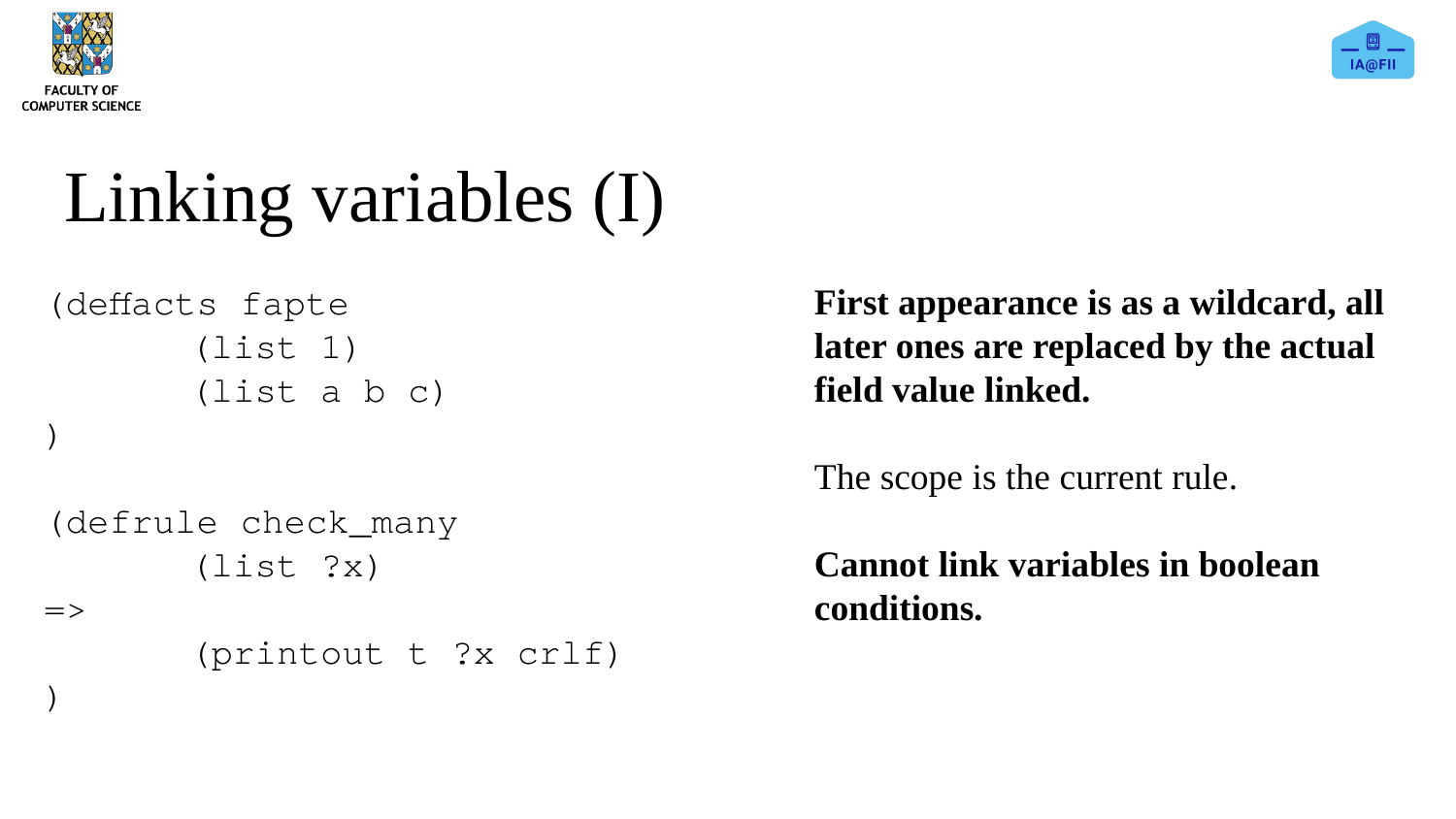

# Linking variables (I)
(deffacts fapte
	(list 1)
	(list a b c)
)

(defrule check_many
	(list ?x)
=>
	(printout t ?x crlf)
)

First appearance is as a wildcard, all later ones are replaced by the actual field value linked.

The scope is the current rule.

Cannot link variables in boolean conditions.